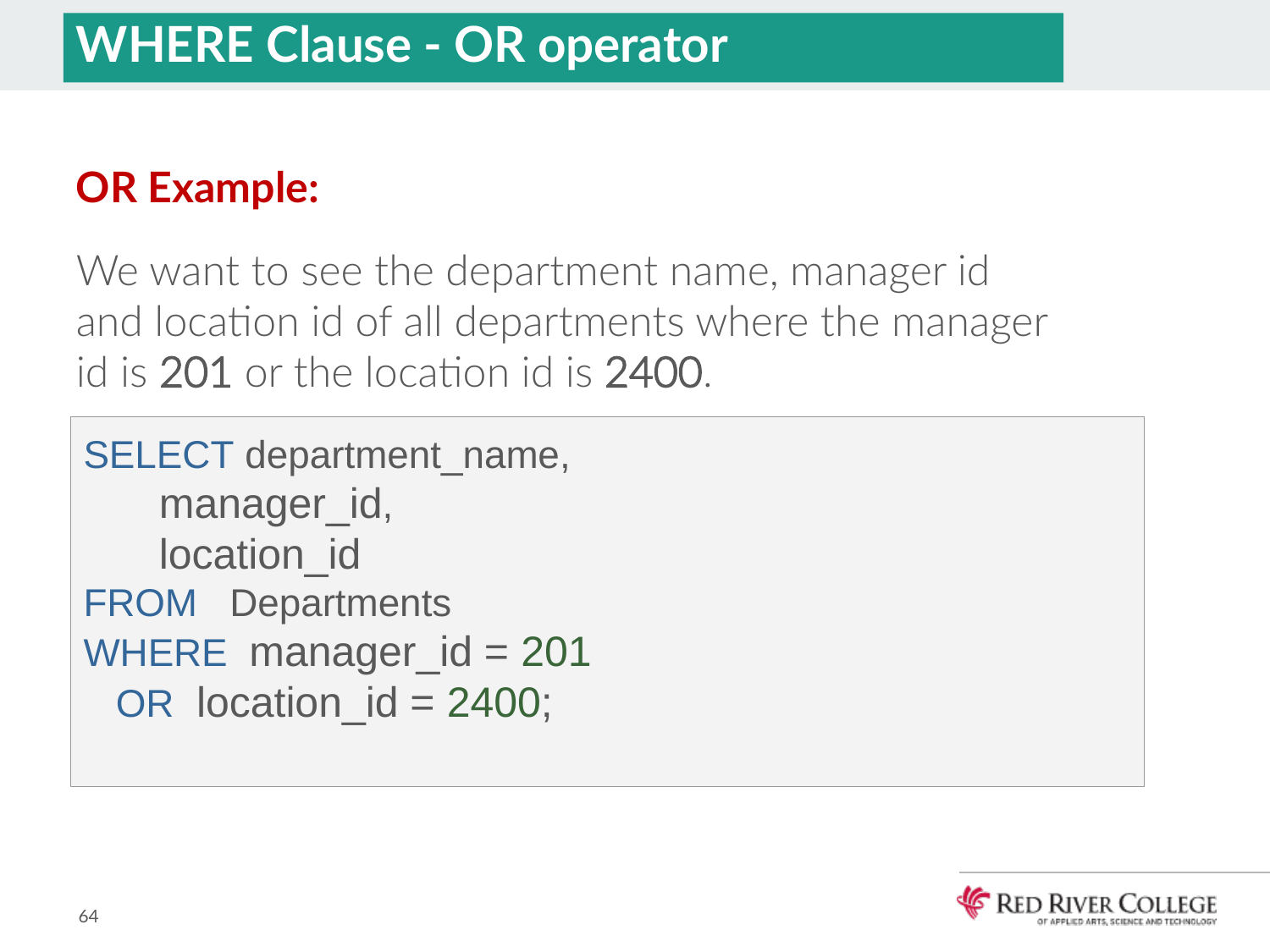

# WHERE Clause - OR operator
OR Example:
We want to see the department name, manager id and location id of all departments where the manager id is 201 or the location id is 2400.
SELECT department_name,
       manager_id,
       location_id
FROM   Departments
WHERE  manager_id = 201
   OR  location_id = 2400;

64